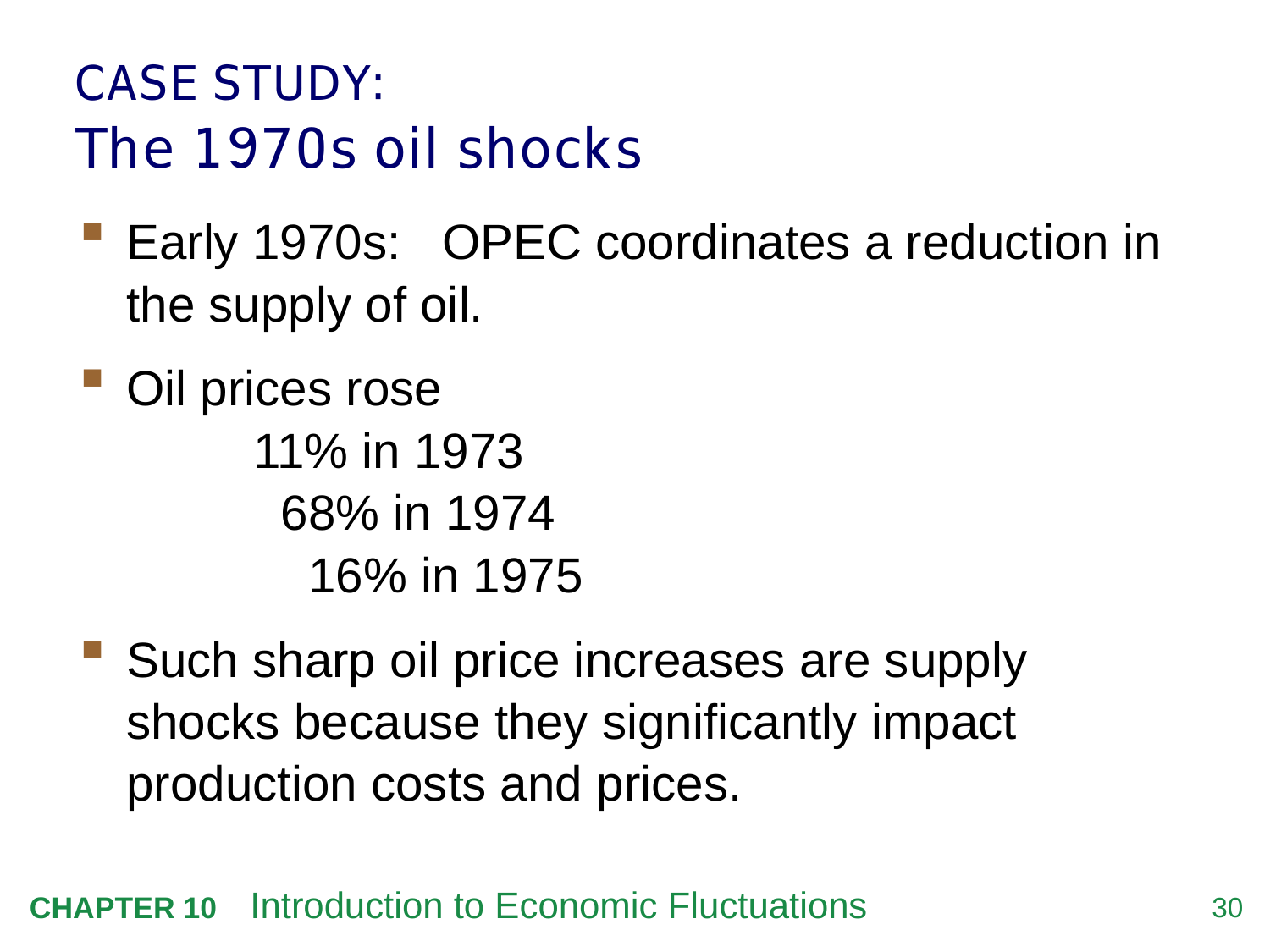

# CASE STUDY: The 1970s oil shocks
Early 1970s:   OPEC coordinates a reduction in the supply of oil.
Oil prices rose
	11% in 1973
	  68% in 1974
	    16% in 1975
Such sharp oil price increases are supply shocks because they significantly impact production costs and prices.